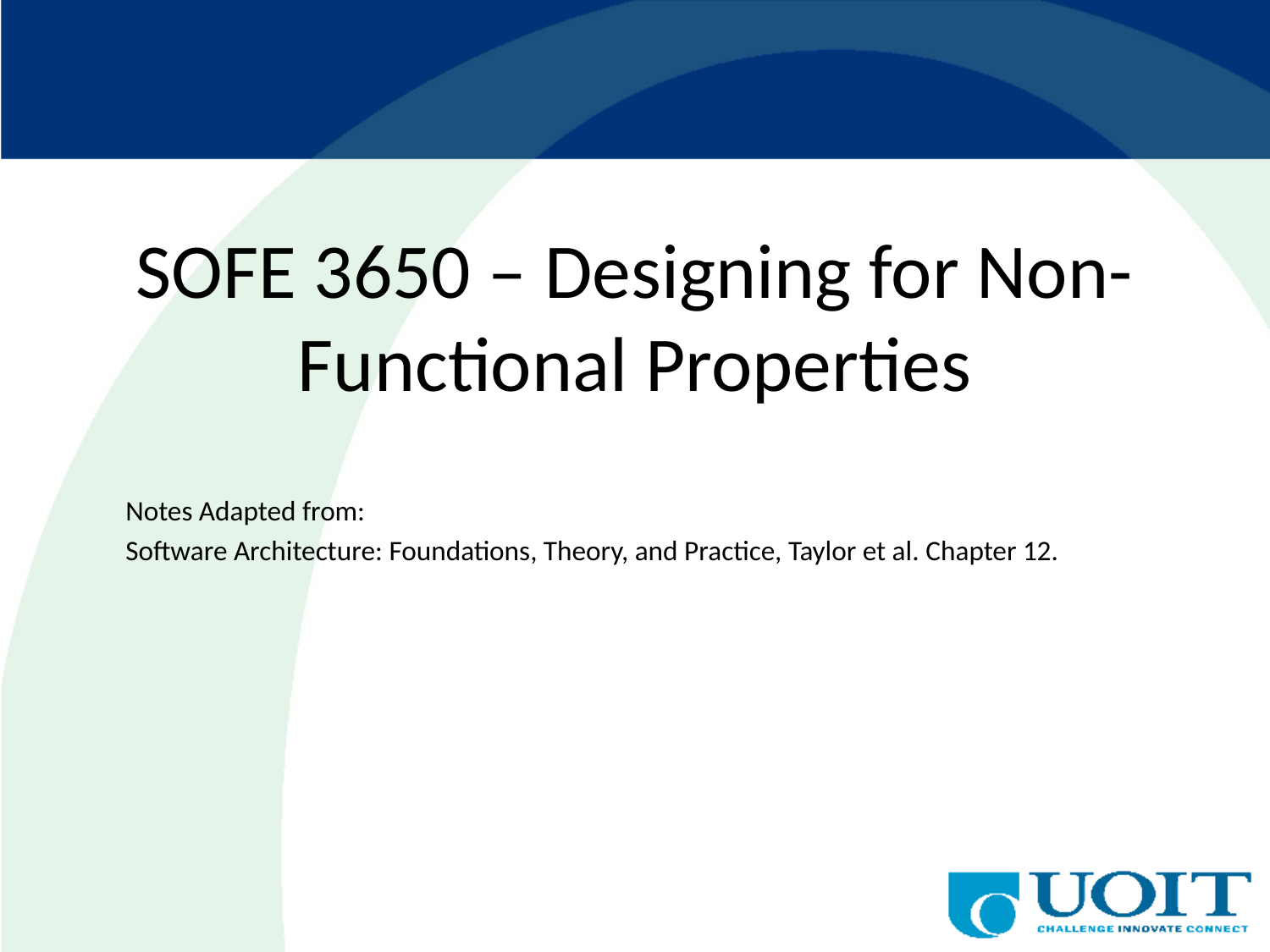

# SOFE 3650 – Designing for Non-Functional Properties
Notes Adapted from:
Software Architecture: Foundations, Theory, and Practice, Taylor et al. Chapter 12.